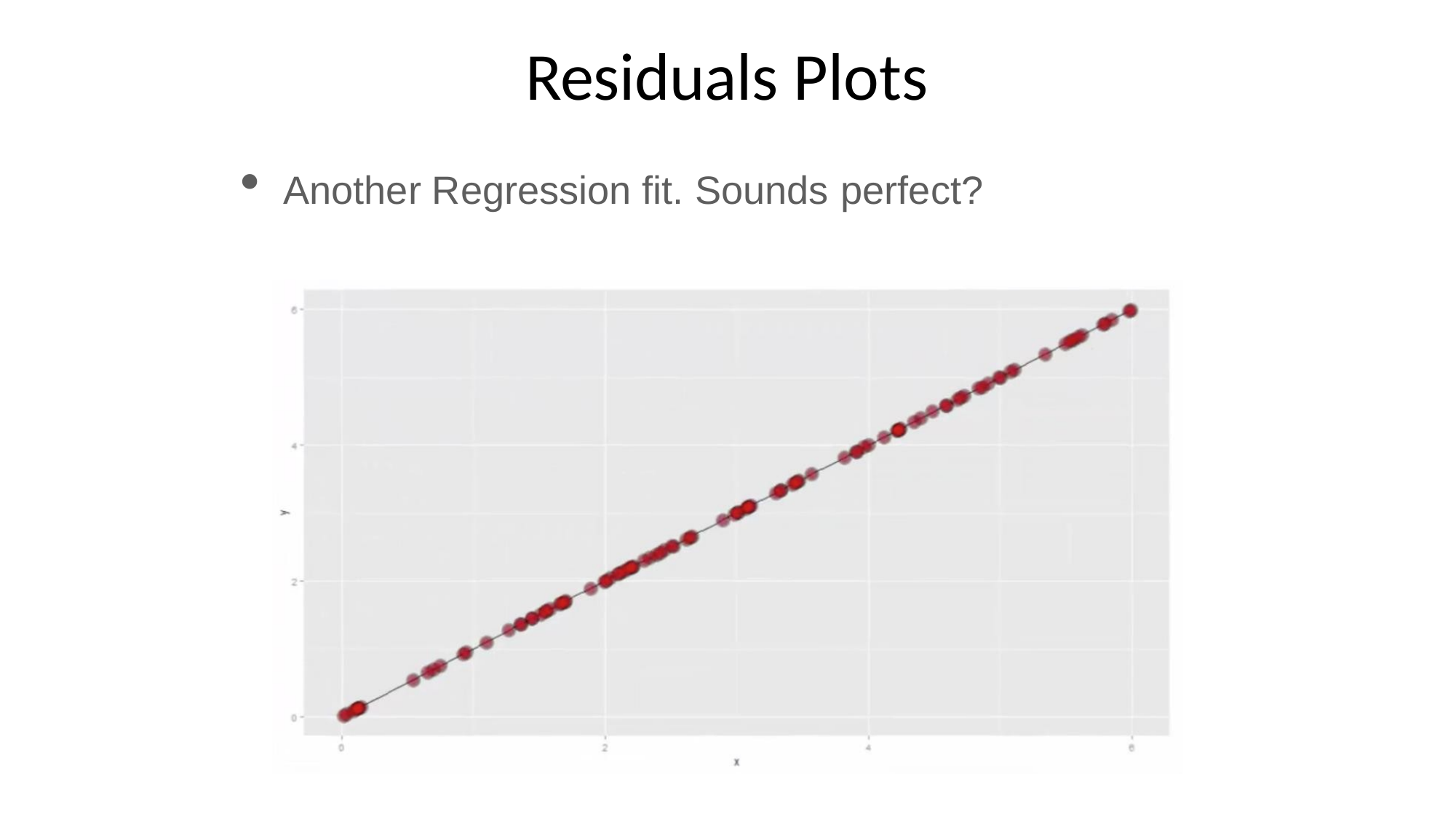

# Residuals Plots
Another Regression fit. Sounds perfect?

Sensitivity: Internal